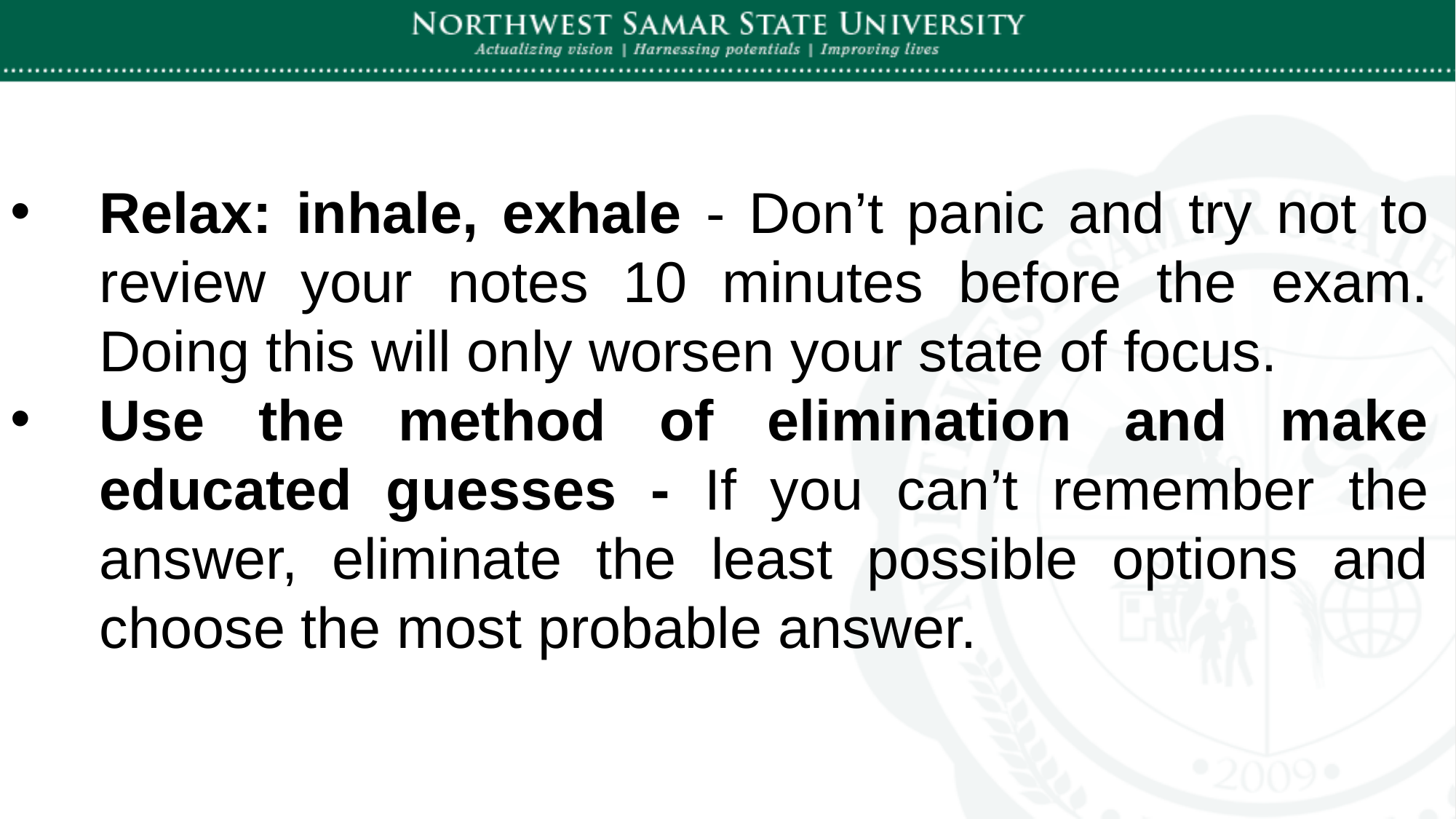

Relax: inhale, exhale - Don’t panic and try not to review your notes 10 minutes before the exam. Doing this will only worsen your state of focus.
Use the method of elimination and make educated guesses - If you can’t remember the answer, eliminate the least possible options and choose the most probable answer.